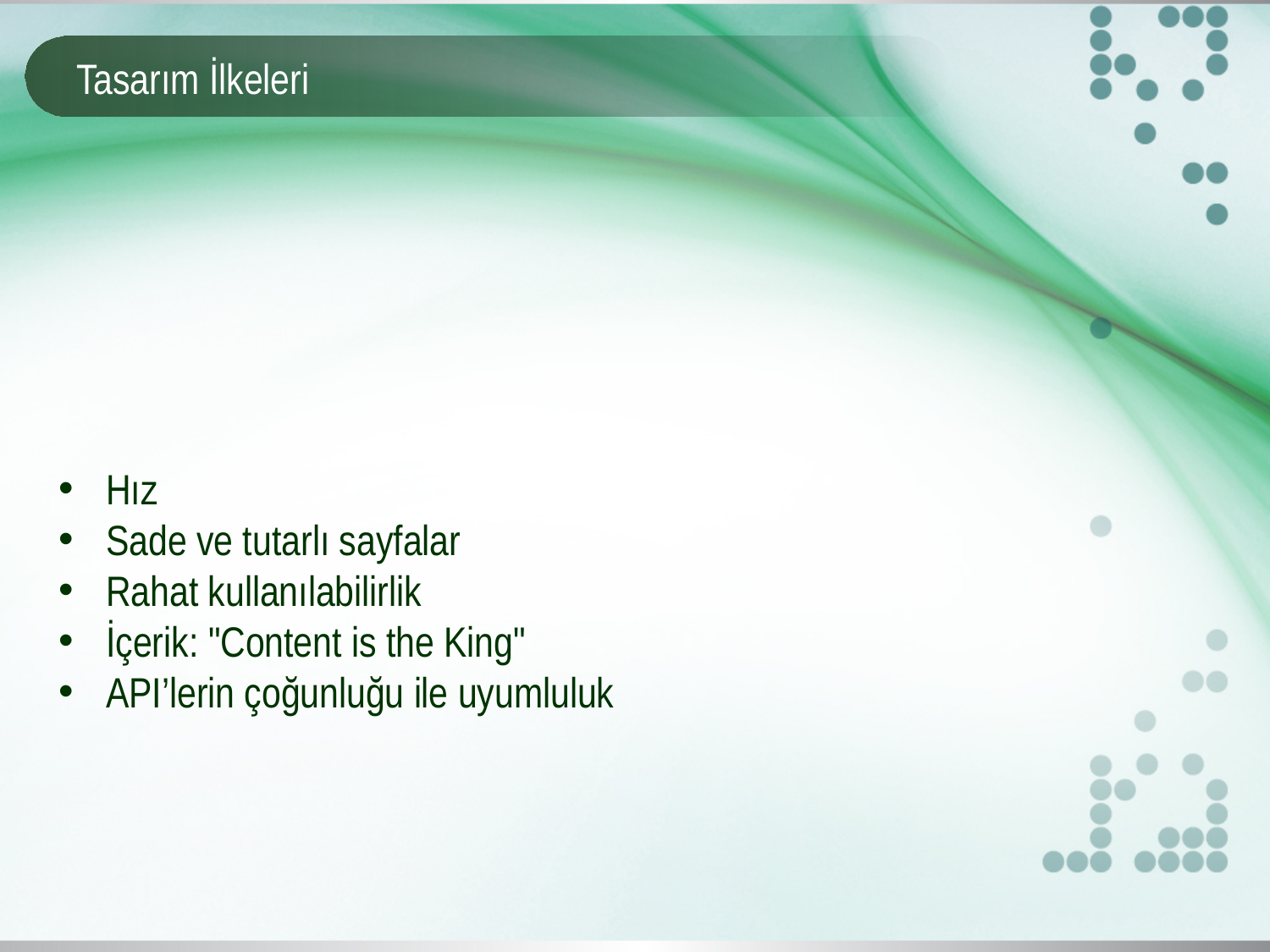

# Tasarım İlkeleri
Hız
Sade ve tutarlı sayfalar
Rahat kullanılabilirlik
İçerik: "Content is the King"
API’lerin çoğunluğu ile uyumluluk